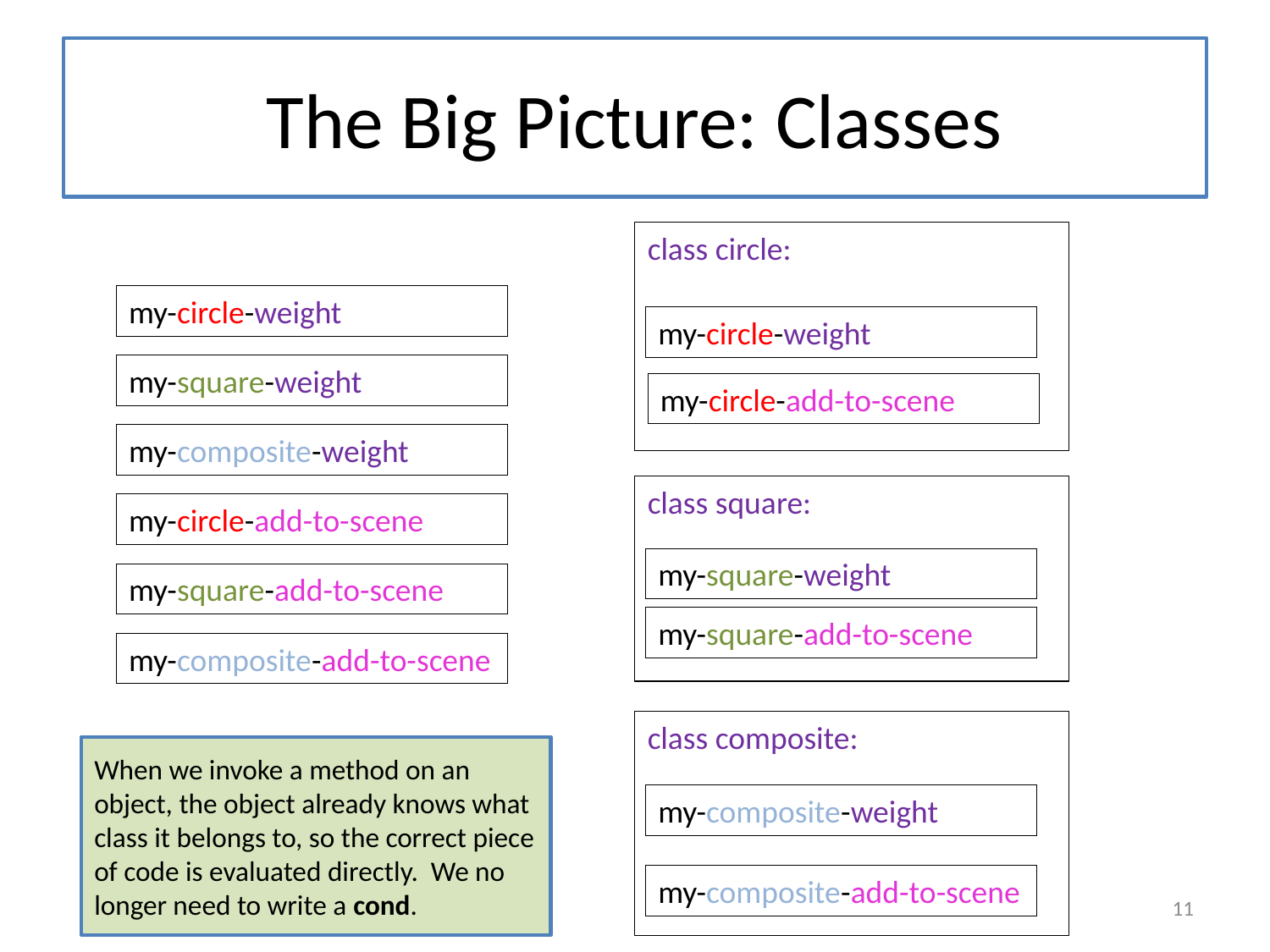

# The Big Picture: Classes

class circle:
my-circle-weight
my-circle-weight
my-square-weight
my-circle-add-to-scene
my-composite-weight

class square:
my-circle-add-to-scene
my-square-weight
my-square-add-to-scene
my-square-add-to-scene
my-composite-add-to-scene

class composite:
When we invoke a method on an object, the object already knows what class it belongs to, so the correct piece of code is evaluated directly.  We no longer need to write a cond.
my-composite-weight
my-composite-add-to-scene
11